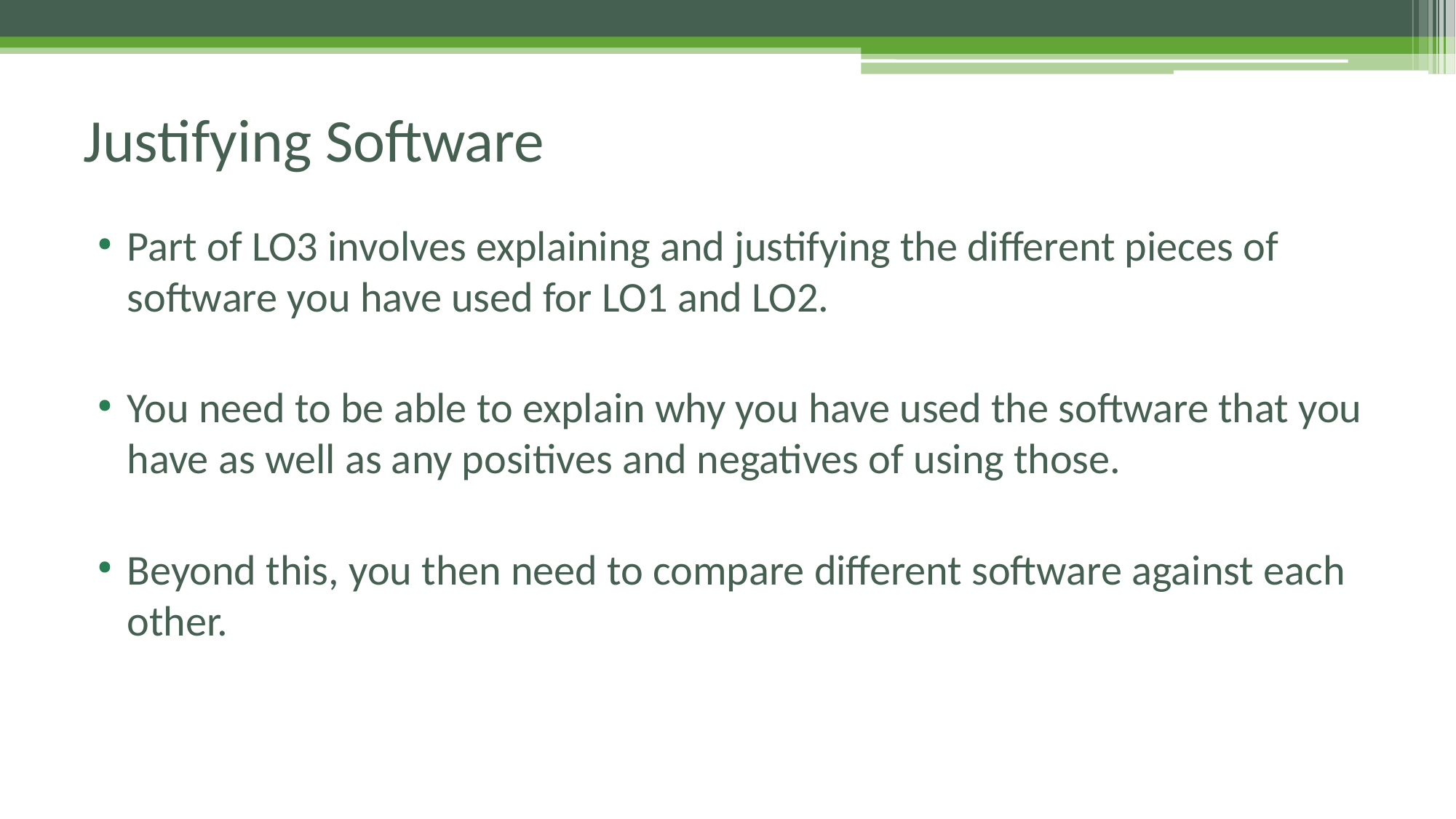

# Justifying Software
Part of LO3 involves explaining and justifying the different pieces of software you have used for LO1 and LO2.

You need to be able to explain why you have used the software that you have as well as any positives and negatives of using those.

Beyond this, you then need to compare different software against each other.